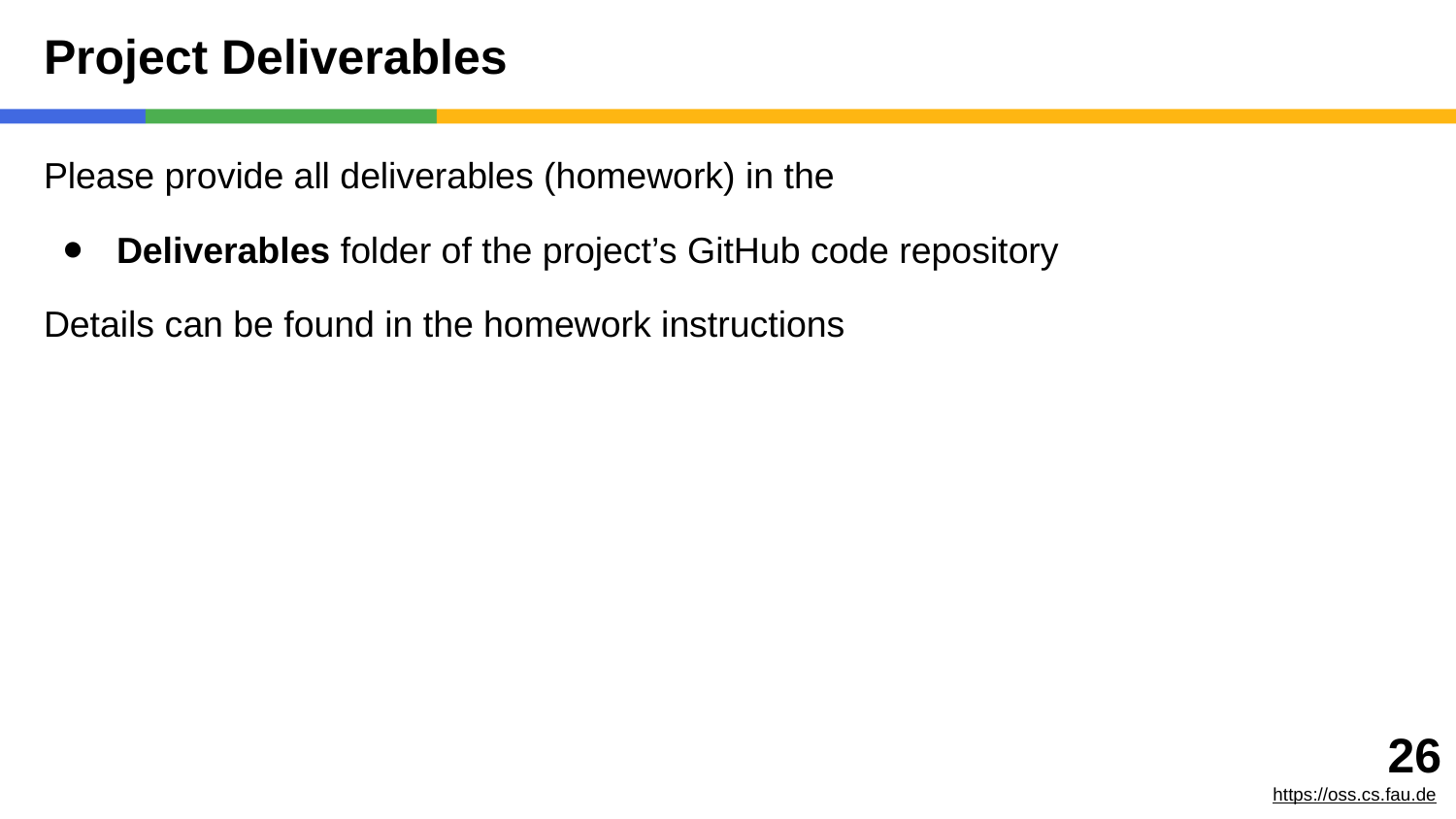

# Project Deliverables
Please provide all deliverables (homework) in the
Deliverables folder of the project’s GitHub code repository
Details can be found in the homework instructions
26
https://oss.cs.fau.de